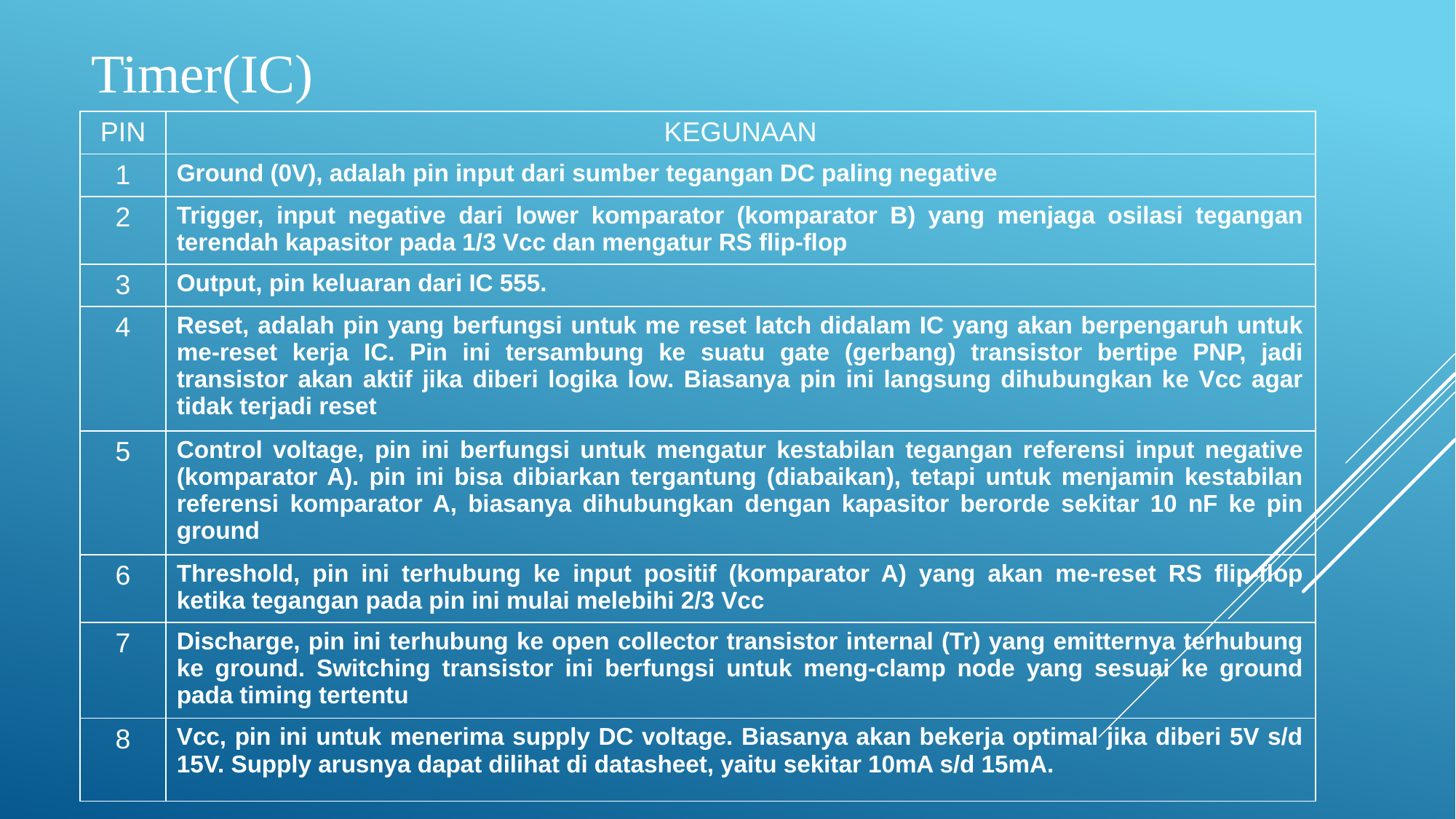

# Timer(IC)
| PIN | KEGUNAAN |
| --- | --- |
| 1 | Ground (0V), adalah pin input dari sumber tegangan DC paling negative |
| 2 | Trigger, input negative dari lower komparator (komparator B) yang menjaga osilasi tegangan terendah kapasitor pada 1/3 Vcc dan mengatur RS flip-flop |
| 3 | Output, pin keluaran dari IC 555. |
| 4 | Reset, adalah pin yang berfungsi untuk me reset latch didalam IC yang akan berpengaruh untuk me-reset kerja IC. Pin ini tersambung ke suatu gate (gerbang) transistor bertipe PNP, jadi transistor akan aktif jika diberi logika low. Biasanya pin ini langsung dihubungkan ke Vcc agar tidak terjadi reset |
| 5 | Control voltage, pin ini berfungsi untuk mengatur kestabilan tegangan referensi input negative (komparator A). pin ini bisa dibiarkan tergantung (diabaikan), tetapi untuk menjamin kestabilan referensi komparator A, biasanya dihubungkan dengan kapasitor berorde sekitar 10 nF ke pin ground |
| 6 | Threshold, pin ini terhubung ke input positif (komparator A) yang akan me-reset RS flip-flop ketika tegangan pada pin ini mulai melebihi 2/3 Vcc |
| 7 | Discharge, pin ini terhubung ke open collector transistor internal (Tr) yang emitternya terhubung ke ground. Switching transistor ini berfungsi untuk meng-clamp node yang sesuai ke ground pada timing tertentu |
| 8 | Vcc, pin ini untuk menerima supply DC voltage. Biasanya akan bekerja optimal jika diberi 5V s/d 15V. Supply arusnya dapat dilihat di datasheet, yaitu sekitar 10mA s/d 15mA. |